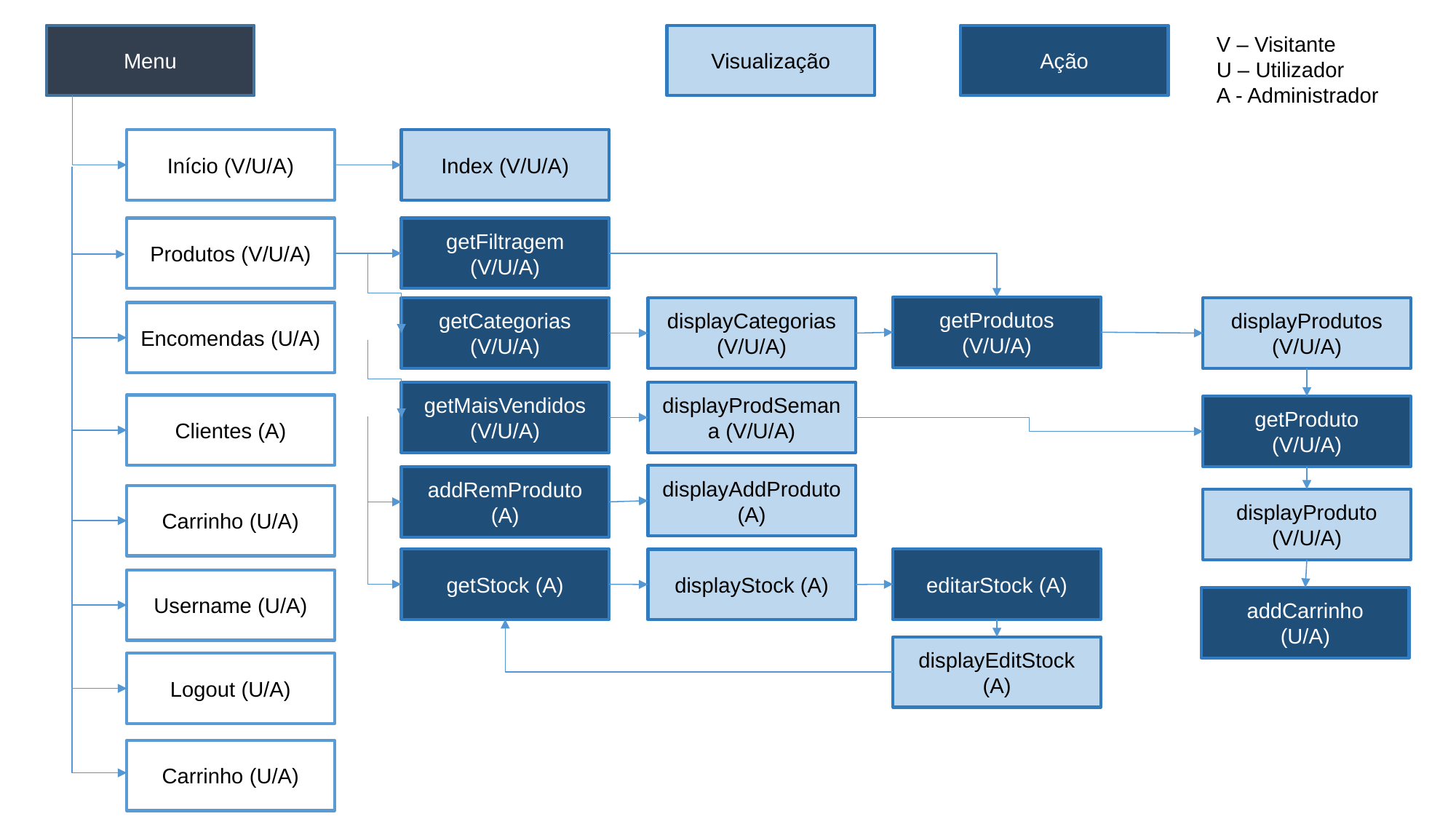

Ação
V – Visitante
U – Utilizador
A - Administrador
Visualização
Menu
Index (V/U/A)
Início (V/U/A)
Produtos (V/U/A)
getFiltragem (V/U/A)
getProdutos
(V/U/A)
getCategorias (V/U/A)
displayCategorias (V/U/A)
displayProdutos (V/U/A)
Encomendas (U/A)
displayProdSemana (V/U/A)
getMaisVendidos (V/U/A)
Clientes (A)
getProduto
(V/U/A)
displayAddProduto (A)
addRemProduto (A)
Carrinho (U/A)
displayProduto (V/U/A)
editarStock (A)
getStock (A)
displayStock (A)
Username (U/A)
addCarrinho
(U/A)
displayEditStock (A)
Logout (U/A)
Carrinho (U/A)